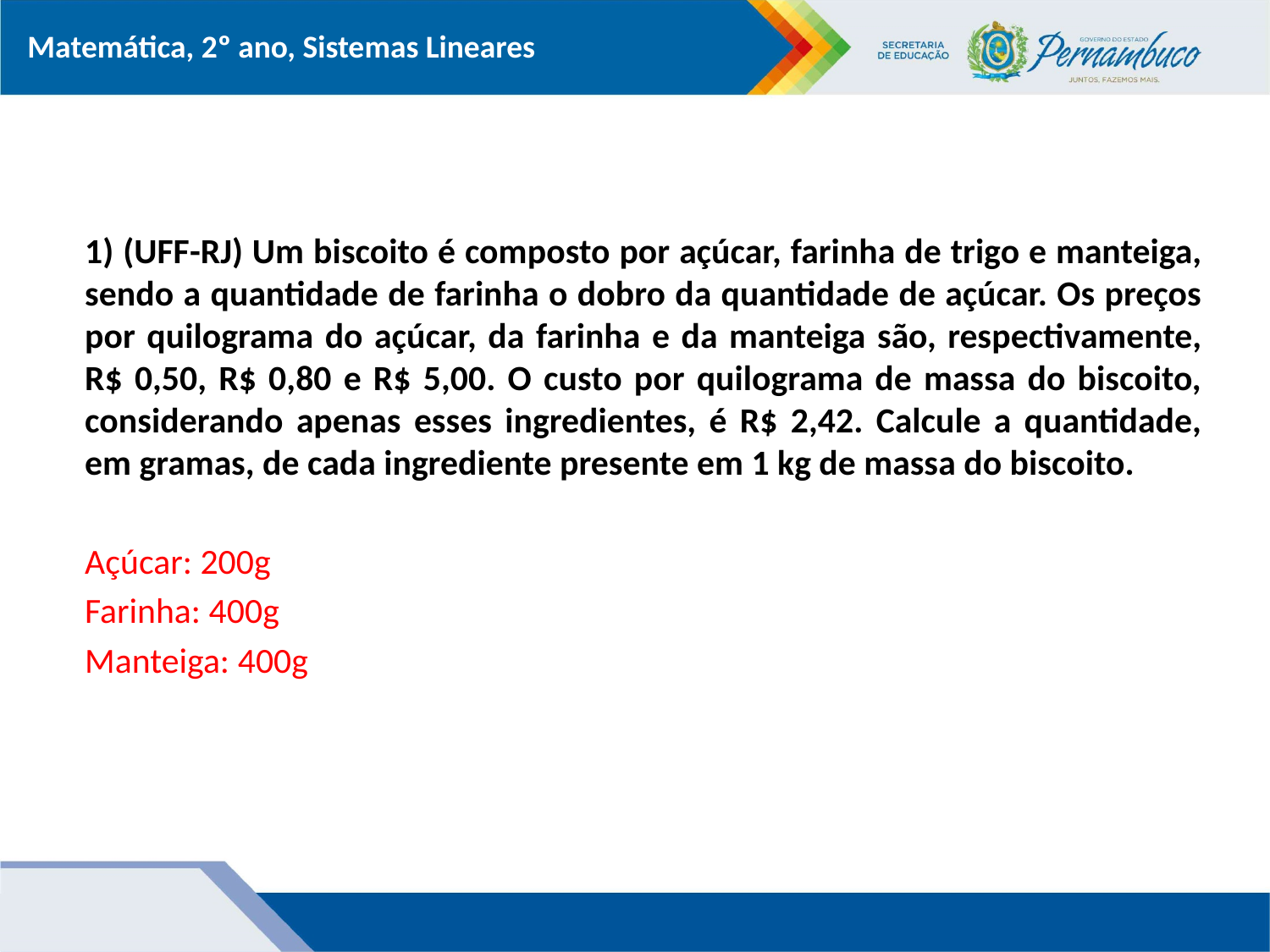

1) (UFF-RJ) Um biscoito é composto por açúcar, farinha de trigo e manteiga, sendo a quantidade de farinha o dobro da quantidade de açúcar. Os preços por quilograma do açúcar, da farinha e da manteiga são, respectivamente, R$ 0,50, R$ 0,80 e R$ 5,00. O custo por quilograma de massa do biscoito, considerando apenas esses ingredientes, é R$ 2,42. Calcule a quantidade, em gramas, de cada ingrediente presente em 1 kg de massa do biscoito.

Açúcar: 200g
Farinha: 400g
Manteiga: 400g